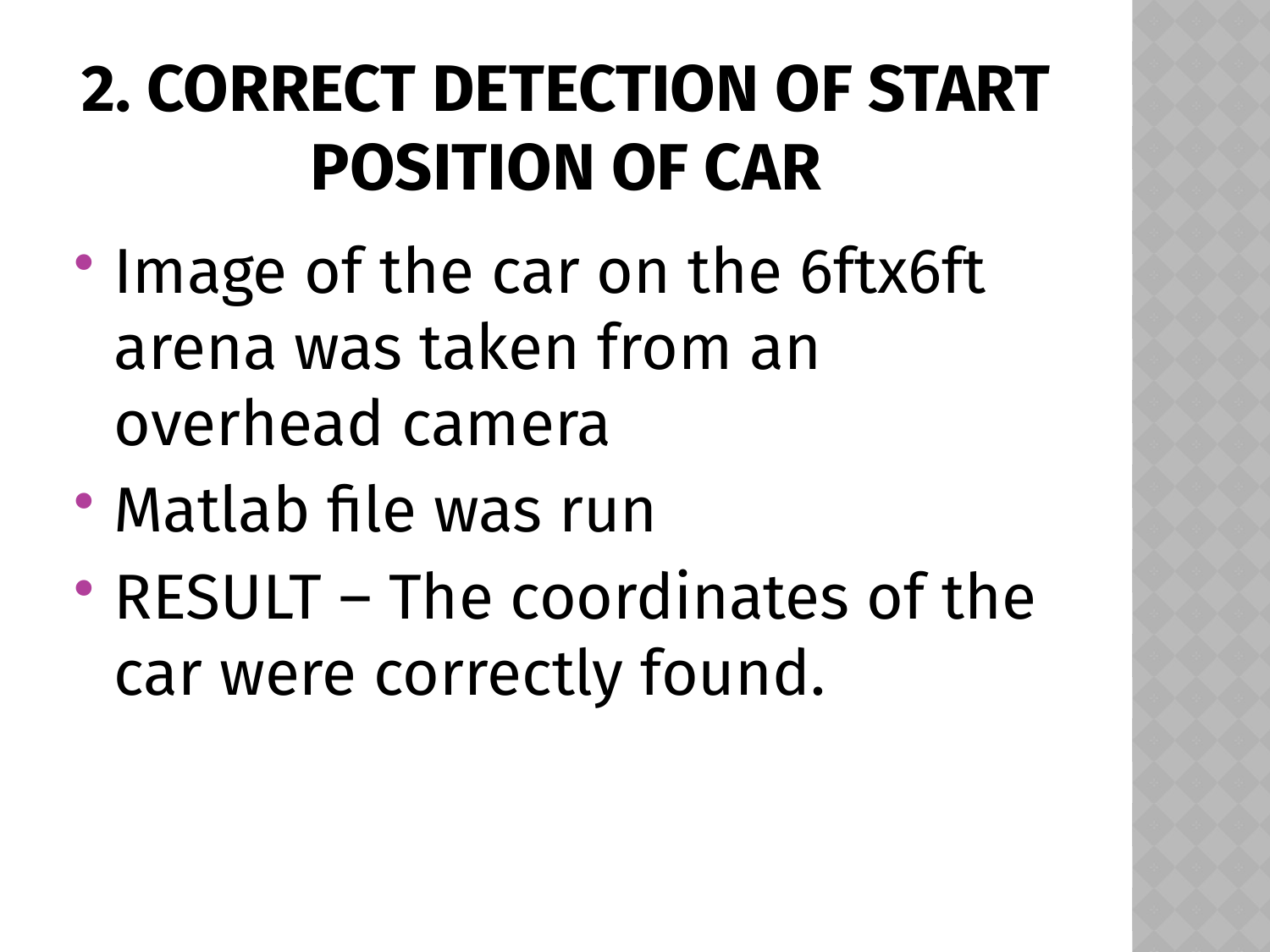

# 2. Correct detection of start position of car
Image of the car on the 6ftx6ft arena was taken from an overhead camera
Matlab file was run
RESULT – The coordinates of the car were correctly found.